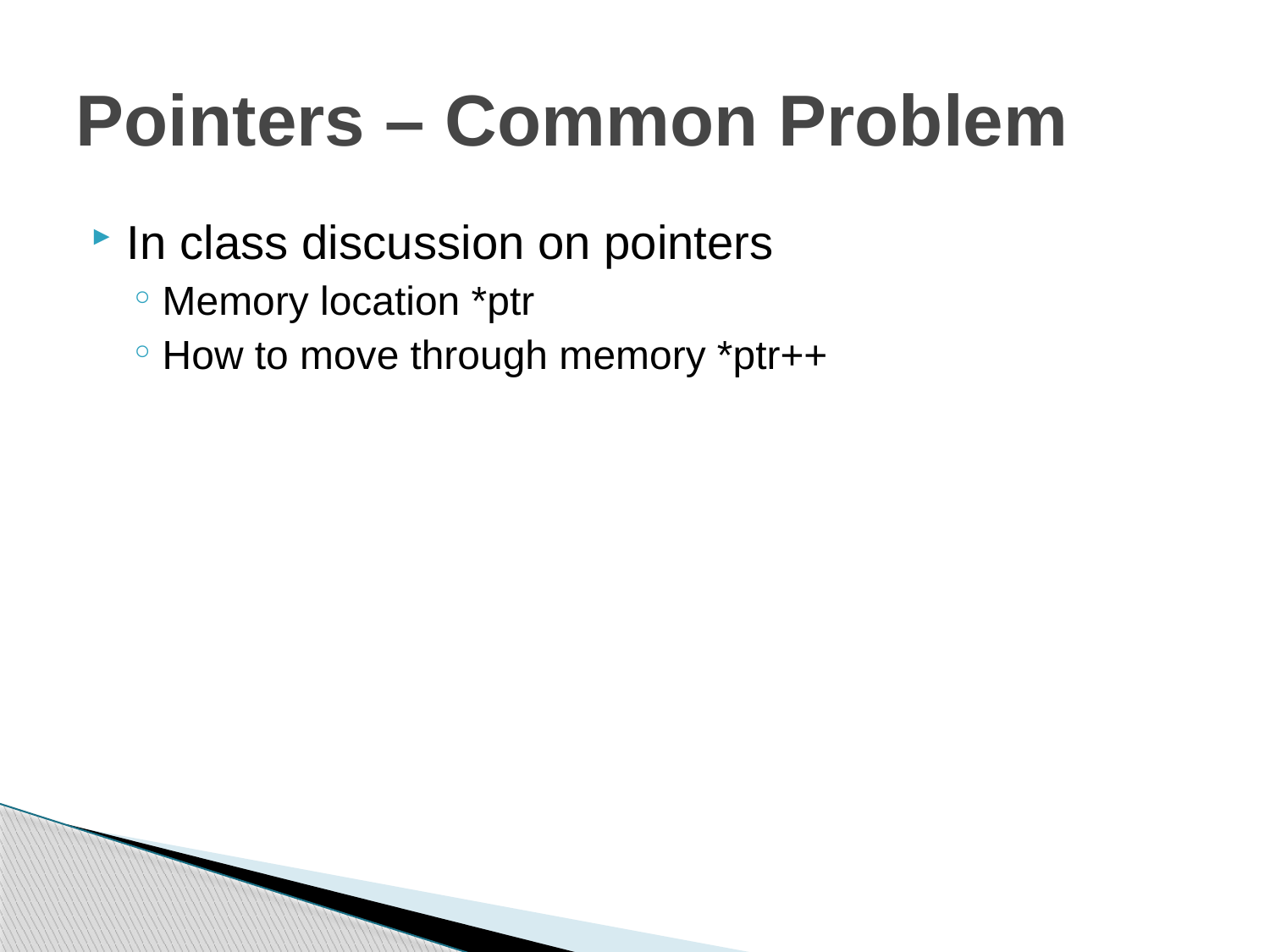

# Pointers – Common Problem
In class discussion on pointers
Memory location *ptr
How to move through memory *ptr++